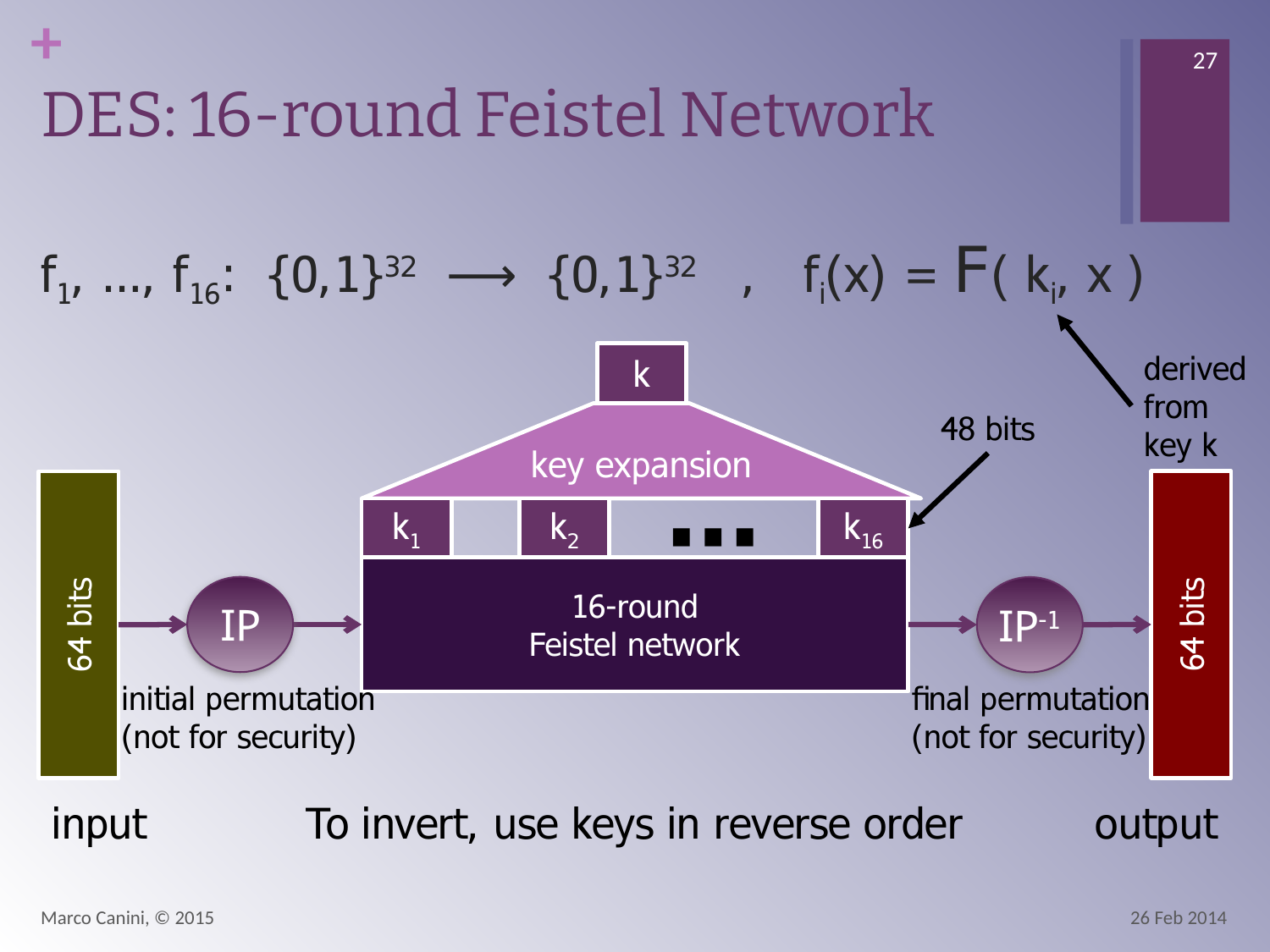

27
# DES: 16-round Feistel Network
f1, …, f16:  {0,1}32  ⟶  {0,1}32   ,   fi(x) = F( ki, x )

derived
from
key k
k
key expansion
⋯
k1
k2
k16
16-round
Feistel network
IP
IP-1
64 bits
64 bits
input
To invert, use keys in reverse order
output
48 bits
initial permutation
(not for security)
final permutation
(not for security)
Marco Canini, © 2015
26 Feb 2014